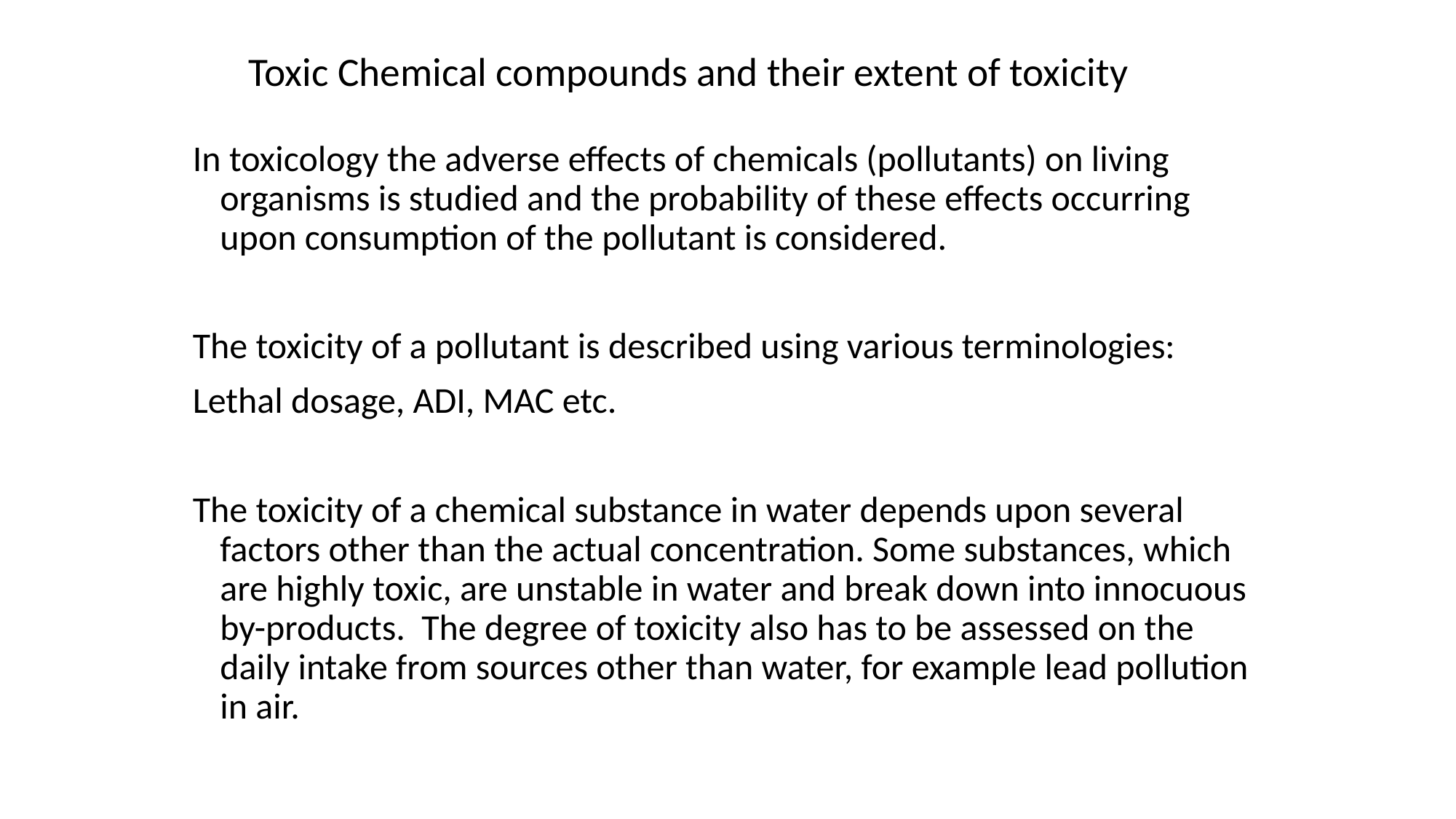

# Toxic Chemical compounds and their extent of toxicity
In toxicology the adverse effects of chemicals (pollutants) on living organisms is studied and the probability of these effects occurring upon consumption of the pollutant is considered.

The toxicity of a pollutant is described using various terminologies:
Lethal dosage, ADI, MAC etc.

The toxicity of a chemical substance in water depends upon several factors other than the actual concentration. Some substances, which are highly toxic, are unstable in water and break down into innocuous by-products.  The degree of toxicity also has to be assessed on the daily intake from sources other than water, for example lead pollution in air.